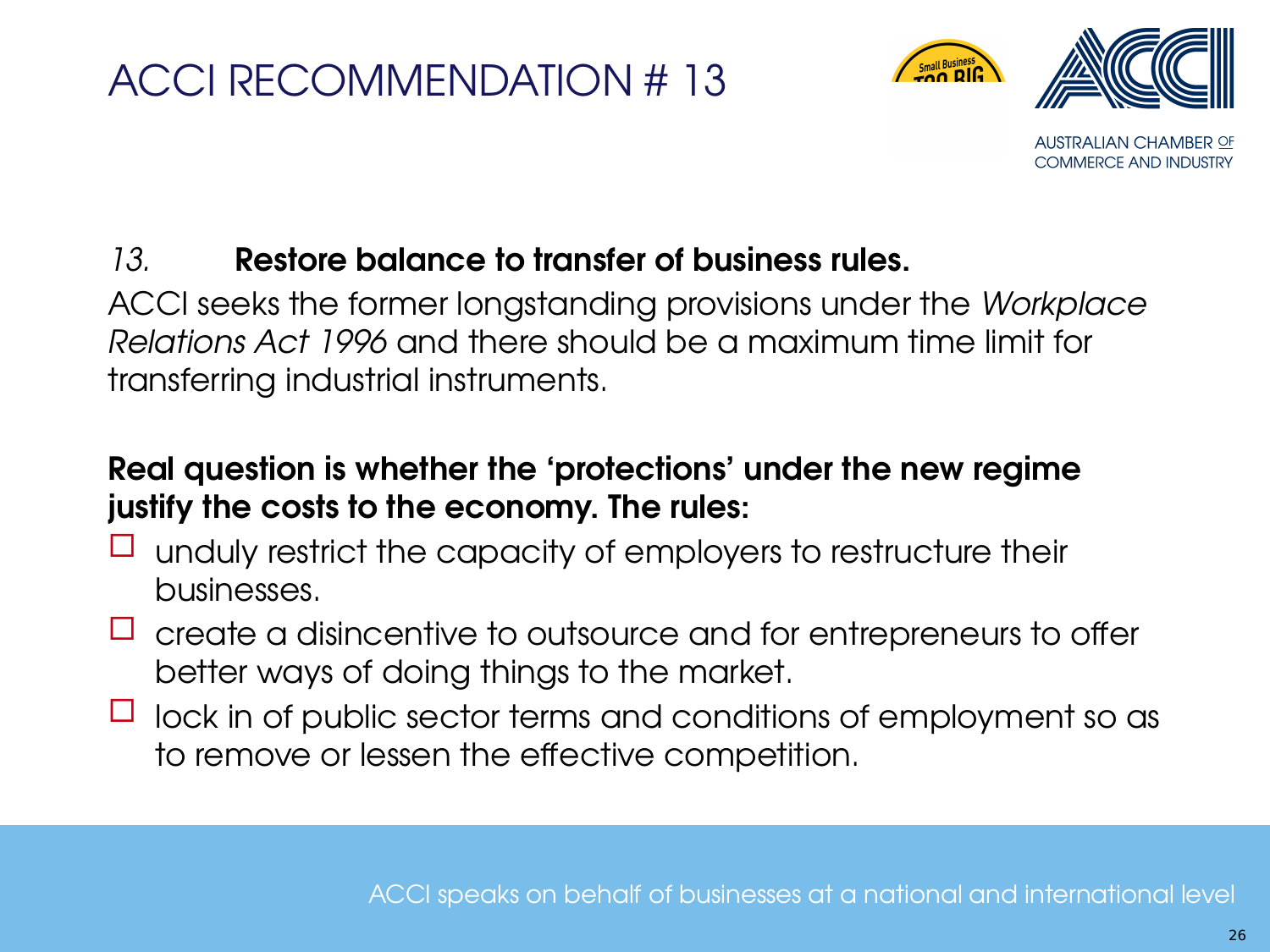

# ACCI RECOMMENDATION # 13
13.	Restore balance to transfer of business rules.
ACCI seeks the former longstanding provisions under the Workplace Relations Act 1996 and there should be a maximum time limit for transferring industrial instruments.

Real question is whether the ‘protections’ under the new regime justify the costs to the economy. The rules:
unduly restrict the capacity of employers to restructure their businesses.
create a disincentive to outsource and for entrepreneurs to offer better ways of doing things to the market.
lock in of public sector terms and conditions of employment so as to remove or lessen the effective competition.
26